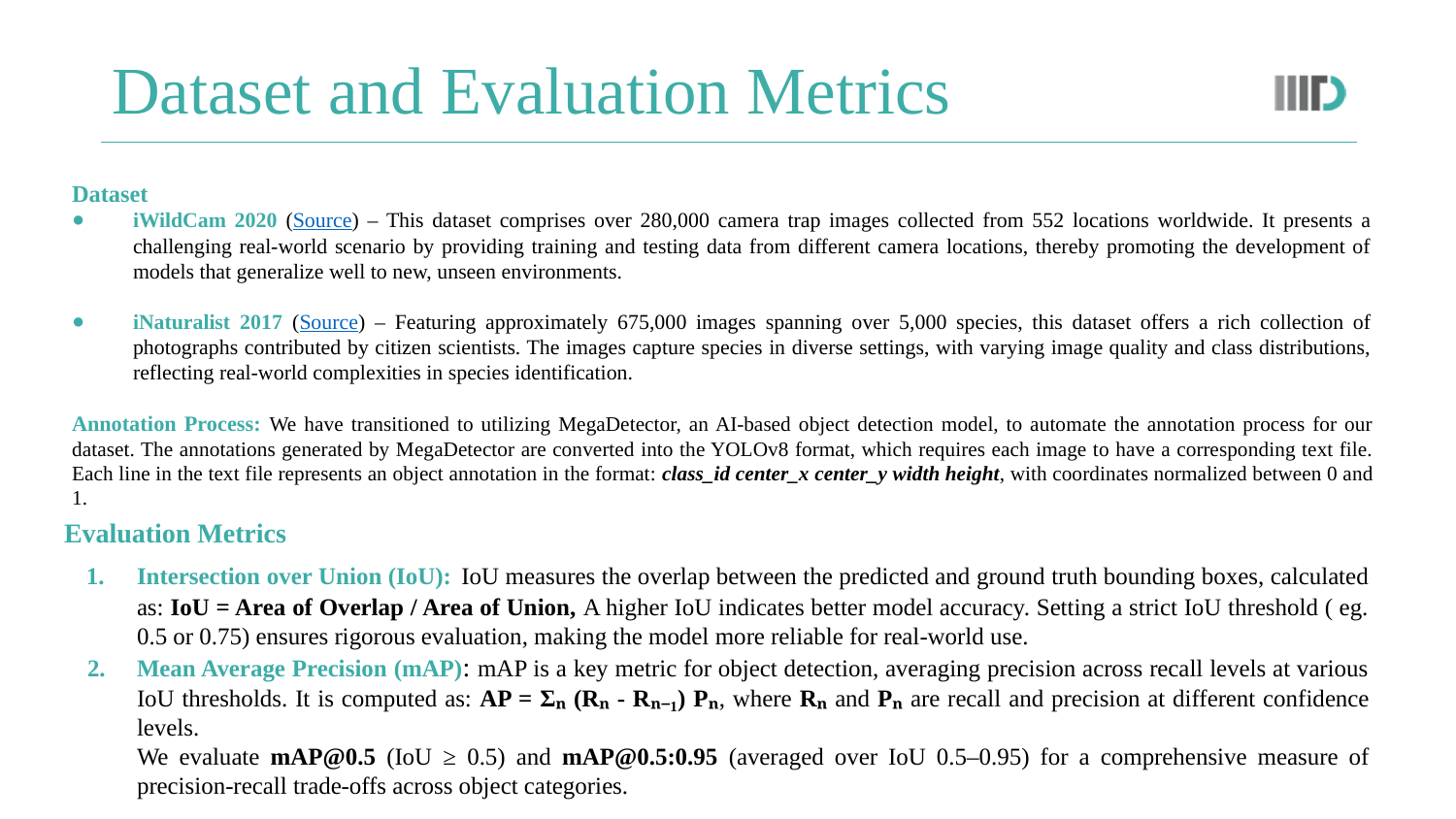

# Dataset and Evaluation Metrics

Dataset
iWildCam 2020 (Source) – This dataset comprises over 280,000 camera trap images collected from 552 locations worldwide. It presents a challenging real-world scenario by providing training and testing data from different camera locations, thereby promoting the development of models that generalize well to new, unseen environments.

iNaturalist 2017 (Source) – Featuring approximately 675,000 images spanning over 5,000 species, this dataset offers a rich collection of photographs contributed by citizen scientists. The images capture species in diverse settings, with varying image quality and class distributions, reflecting real-world complexities in species identification.

Annotation Process: We have transitioned to utilizing MegaDetector, an AI-based object detection model, to automate the annotation process for our dataset. The annotations generated by MegaDetector are converted into the YOLOv8 format, which requires each image to have a corresponding text file. Each line in the text file represents an object annotation in the format: class_id center_x center_y width height, with coordinates normalized between 0 and 1.

Evaluation Metrics
Intersection over Union (IoU): IoU measures the overlap between the predicted and ground truth bounding boxes, calculated as: IoU = Area of Overlap / Area of Union, A higher IoU indicates better model accuracy. Setting a strict IoU threshold ( eg. 0.5 or 0.75) ensures rigorous evaluation, making the model more reliable for real-world use.
Mean Average Precision (mAP): mAP is a key metric for object detection, averaging precision across recall levels at various IoU thresholds. It is computed as: AP = Σₙ (Rₙ - Rₙ₋₁) Pₙ, where Rₙ and Pₙ are recall and precision at different confidence levels.
We evaluate mAP@0.5 (IoU ≥ 0.5) and mAP@0.5:0.95 (averaged over IoU 0.5–0.95) for a comprehensive measure of precision-recall trade-offs across object categories.